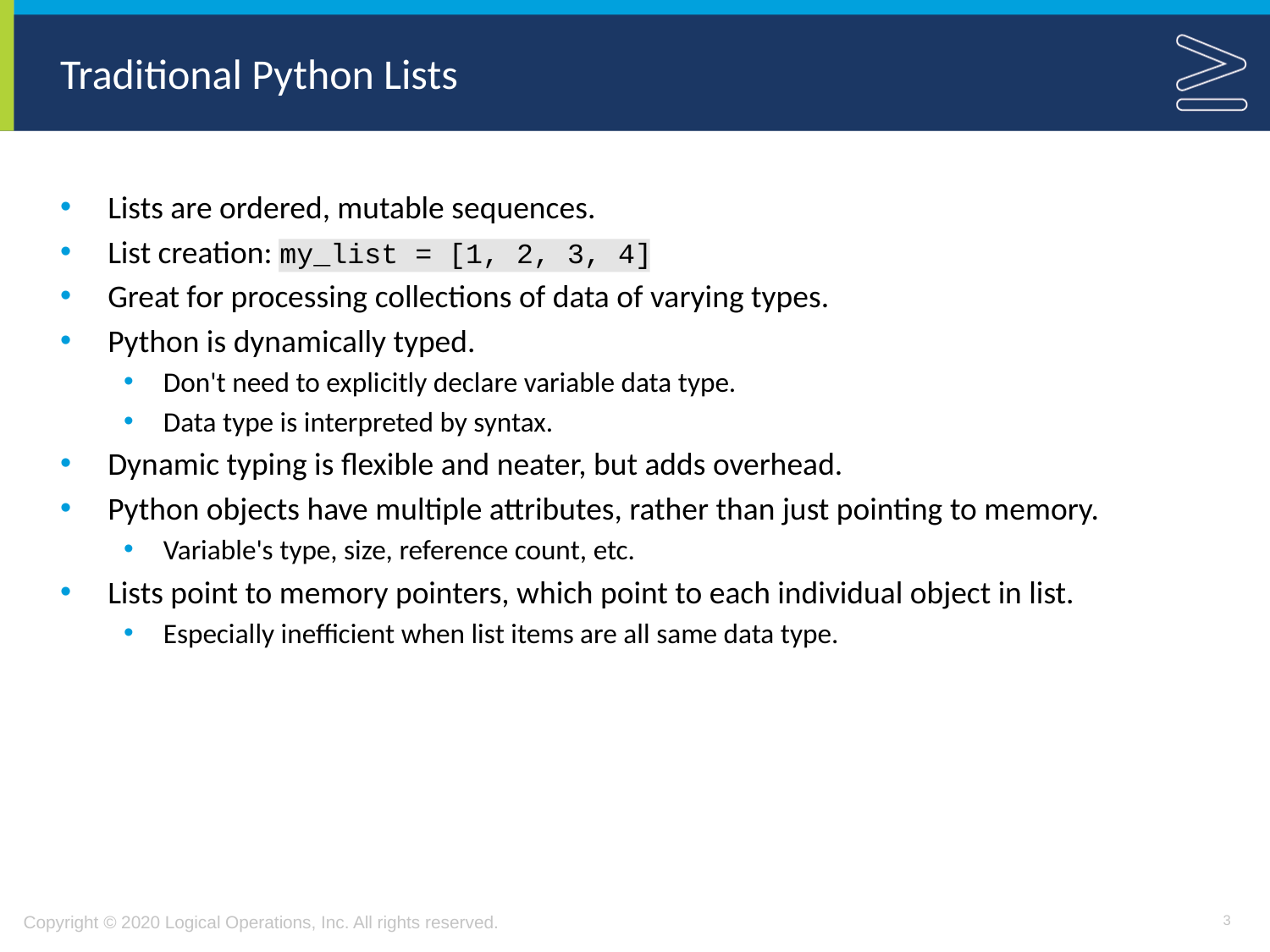

# Traditional Python Lists
Lists are ordered, mutable sequences.
List creation: my_list = [1, 2, 3, 4]
Great for processing collections of data of varying types.
Python is dynamically typed.
Don't need to explicitly declare variable data type.
Data type is interpreted by syntax.
Dynamic typing is flexible and neater, but adds overhead.
Python objects have multiple attributes, rather than just pointing to memory.
Variable's type, size, reference count, etc.
Lists point to memory pointers, which point to each individual object in list.
Especially inefficient when list items are all same data type.

3